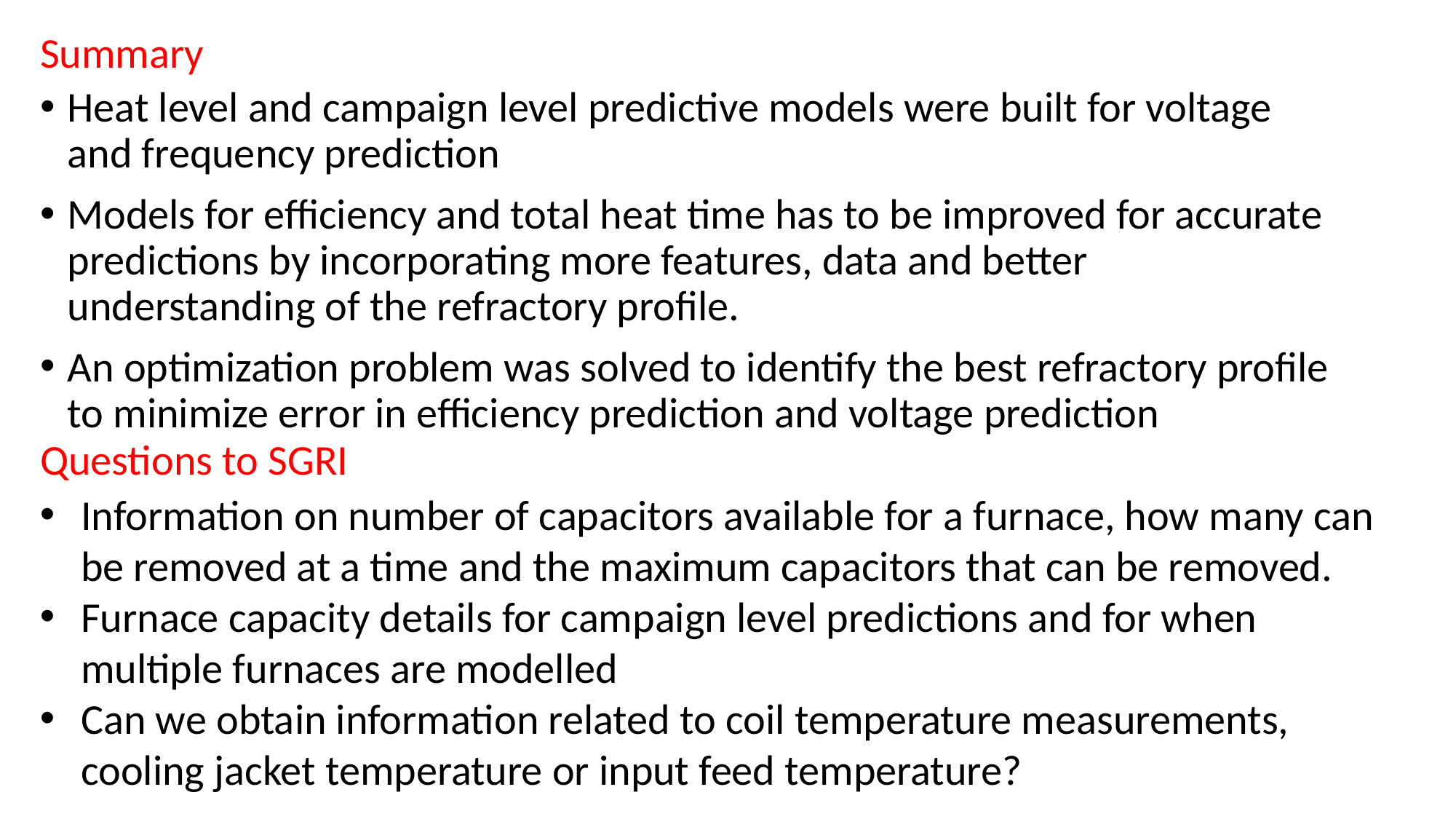

# Summary
Heat level and campaign level predictive models were built for voltage and frequency prediction
Models for efficiency and total heat time has to be improved for accurate predictions by incorporating more features, data and better understanding of the refractory profile.
An optimization problem was solved to identify the best refractory profile to minimize error in efficiency prediction and voltage prediction
Questions to SGRI
Information on number of capacitors available for a furnace, how many can be removed at a time and the maximum capacitors that can be removed.
Furnace capacity details for campaign level predictions and for when multiple furnaces are modelled
Can we obtain information related to coil temperature measurements, cooling jacket temperature or input feed temperature?